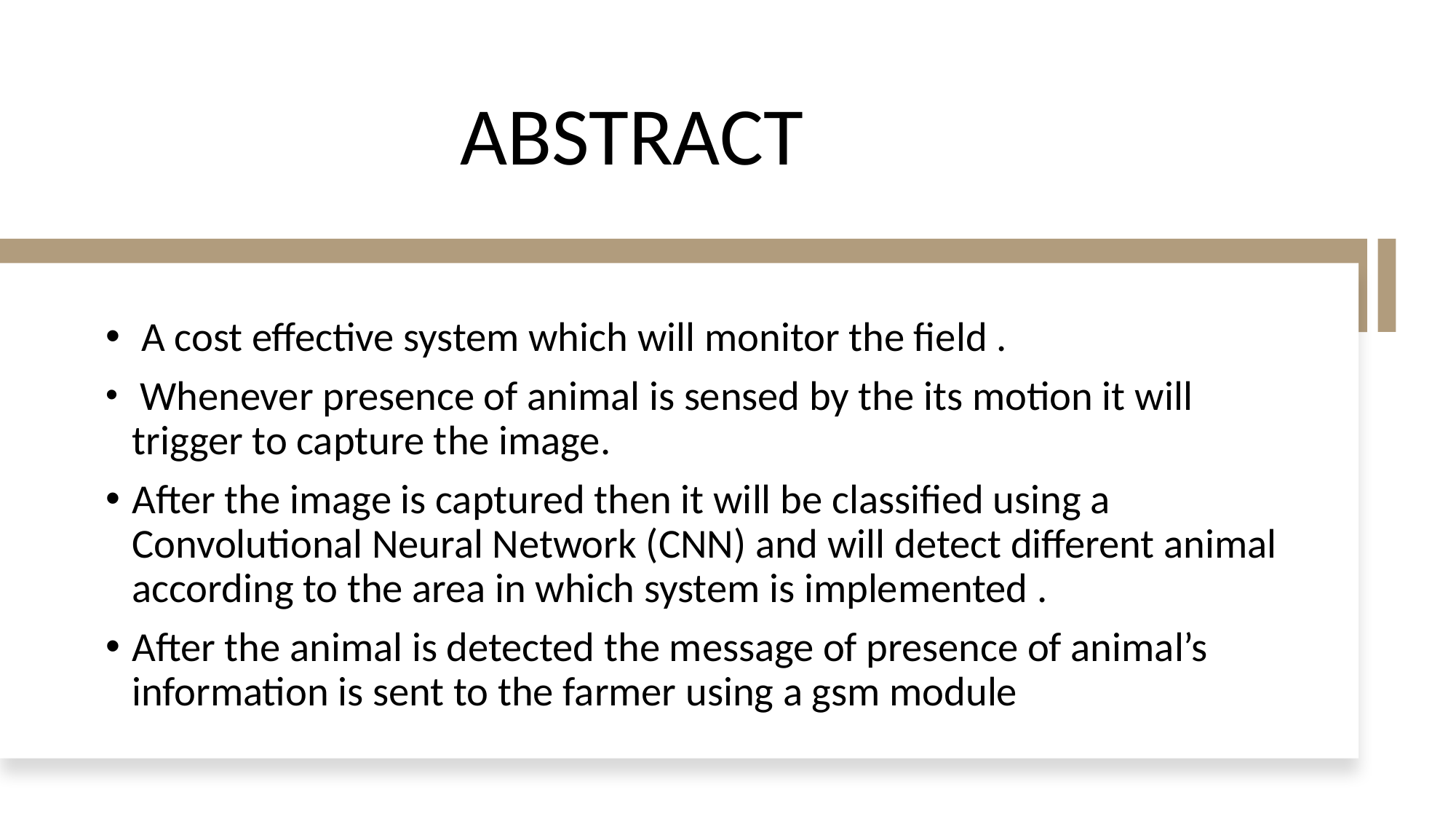

# ABSTRACT

 A cost effective system which will monitor the field .
 Whenever presence of animal is sensed by the its motion it will trigger to capture the image.
After the image is captured then it will be classified using a Convolutional Neural Network (CNN) and will detect different animal according to the area in which system is implemented .
After the animal is detected the message of presence of animal’s information is sent to the farmer using a gsm module